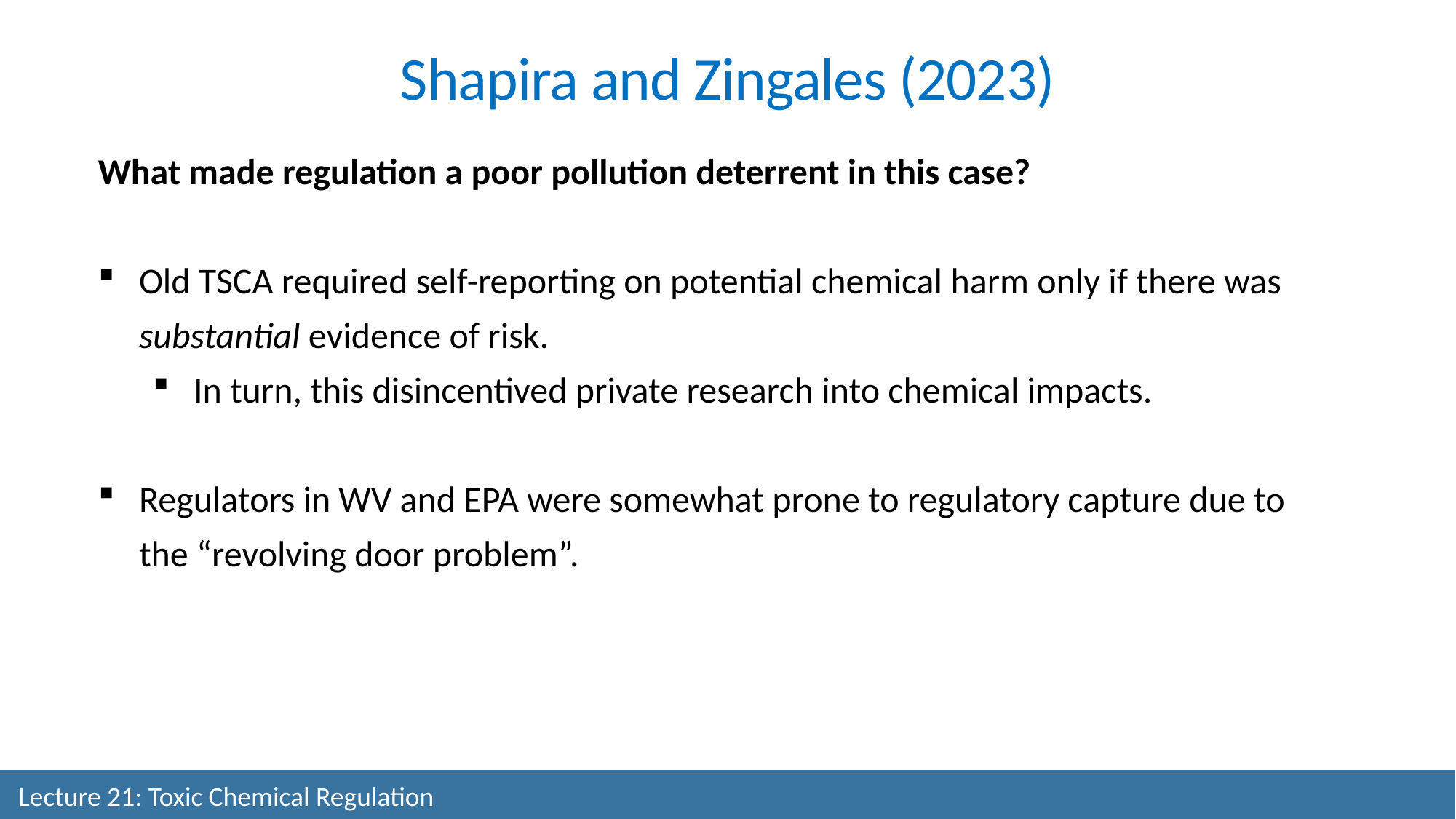

Shapira and Zingales (2023)
What made regulation a poor pollution deterrent in this case?

Old TSCA required self-reporting on potential chemical harm only if there was substantial evidence of risk.
In turn, this disincentived private research into chemical impacts.

Regulators in WV and EPA were somewhat prone to regulatory capture due to the “revolving door problem”.